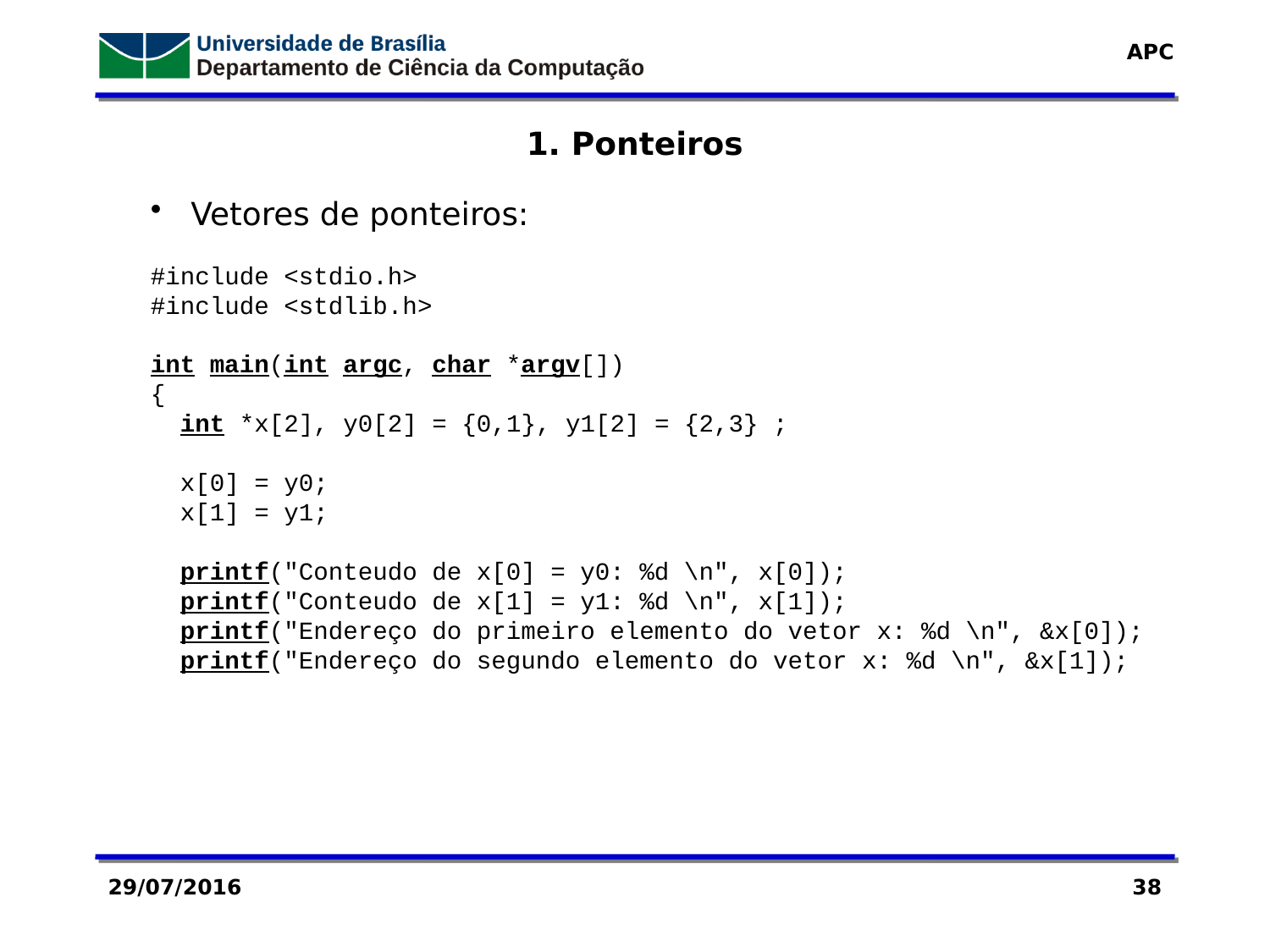

1. Ponteiros
 Vetores de ponteiros:
#include <stdio.h>
#include <stdlib.h>

int main(int argc, char *argv[])
{
  int *x[2], y0[2] = {0,1}, y1[2] = {2,3} ;

  x[0] = y0;
  x[1] = y1;

  printf("Conteudo de x[0] = y0: %d \n", x[0]);
  printf("Conteudo de x[1] = y1: %d \n", x[1]);
  printf("Endereço do primeiro elemento do vetor x: %d \n", &x[0]);
  printf("Endereço do segundo elemento do vetor x: %d \n", &x[1]);

29/07/2016
38